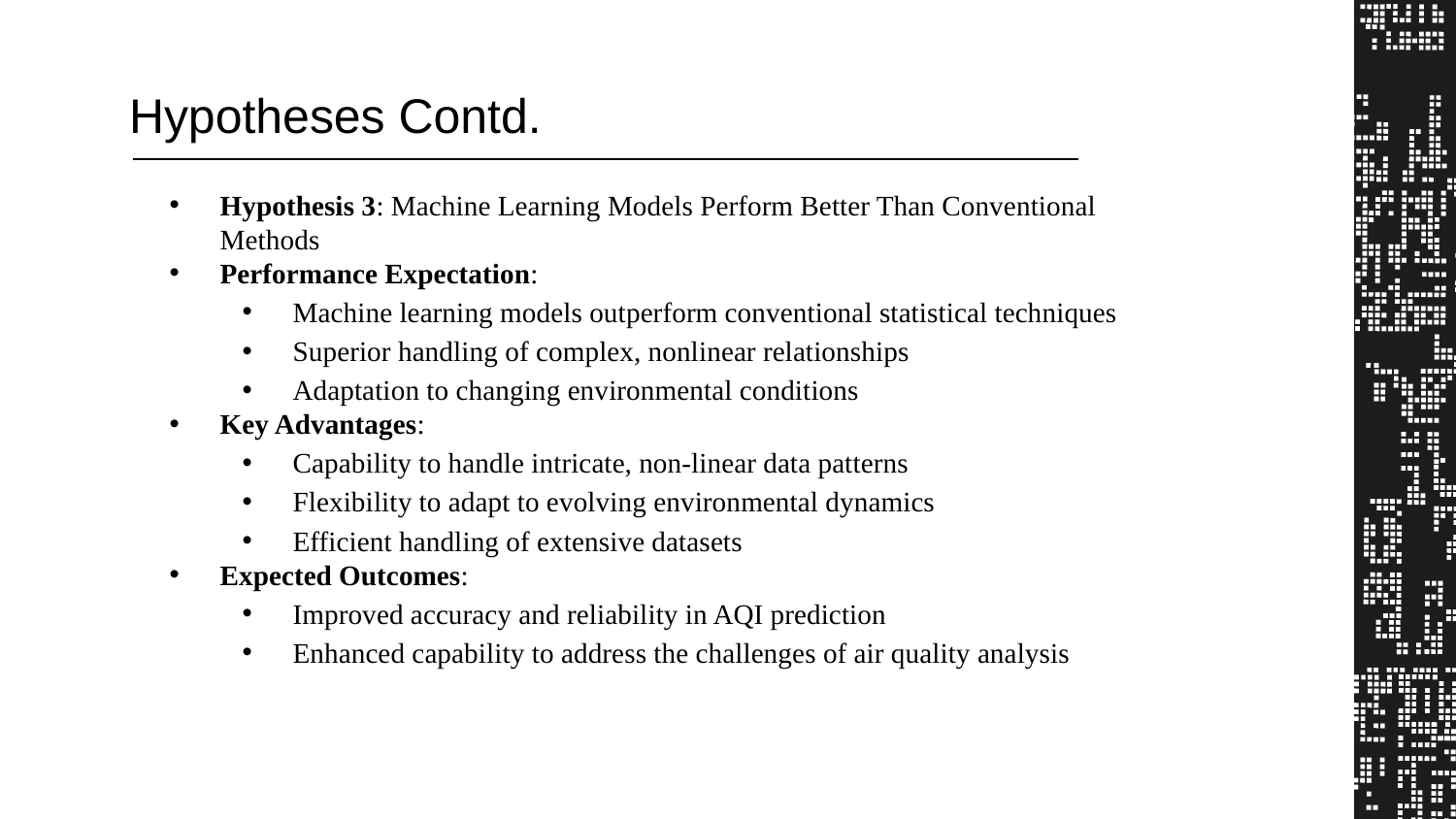

Hypotheses Contd.
Hypothesis 3: Machine Learning Models Perform Better Than Conventional Methods
Performance Expectation:
Machine learning models outperform conventional statistical techniques
Superior handling of complex, nonlinear relationships
Adaptation to changing environmental conditions
Key Advantages:
Capability to handle intricate, non-linear data patterns
Flexibility to adapt to evolving environmental dynamics
Efficient handling of extensive datasets
Expected Outcomes:
Improved accuracy and reliability in AQI prediction
Enhanced capability to address the challenges of air quality analysis